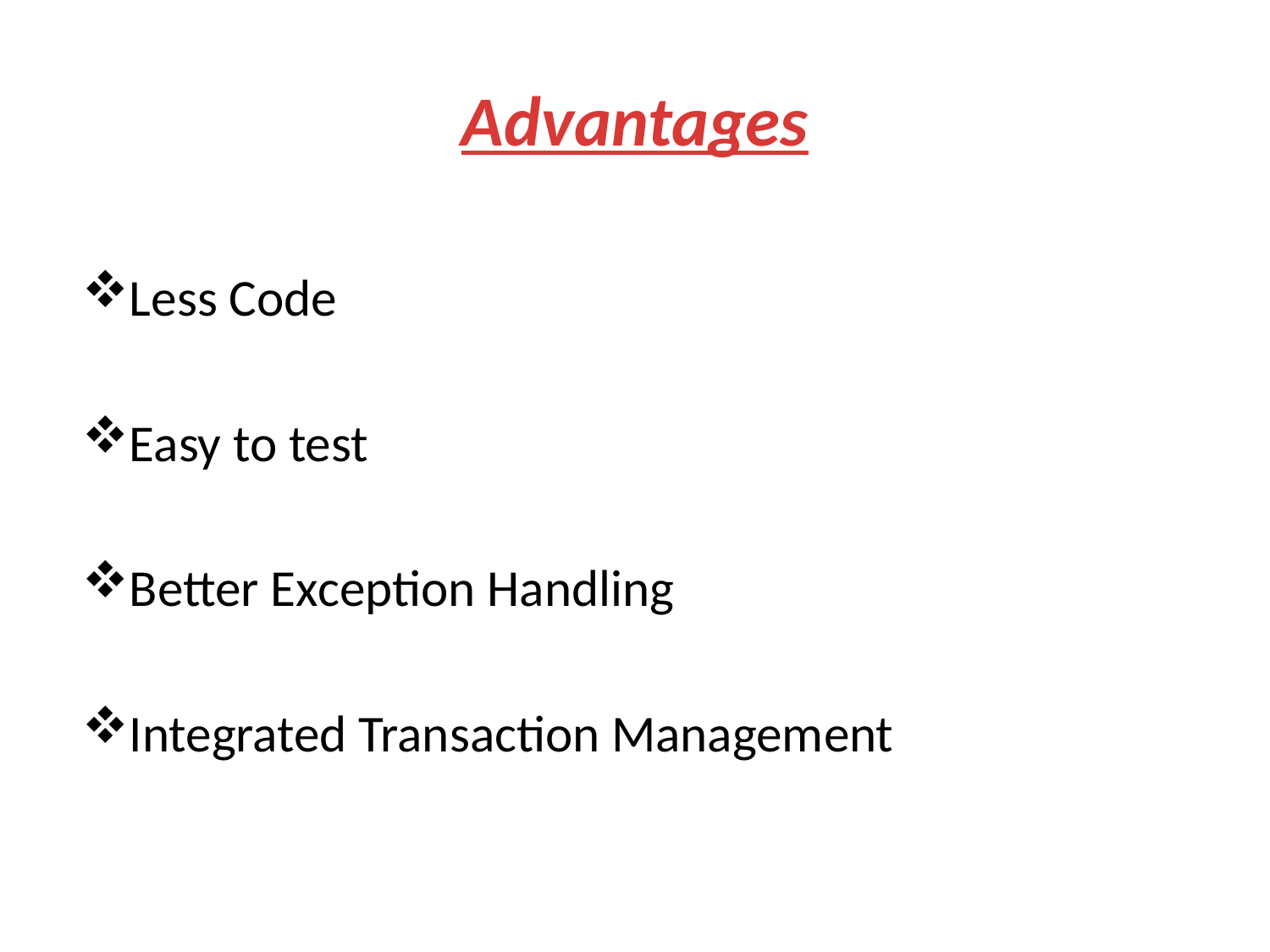

# Advantages
Less Code

Easy to test

Better Exception Handling

Integrated Transaction Management